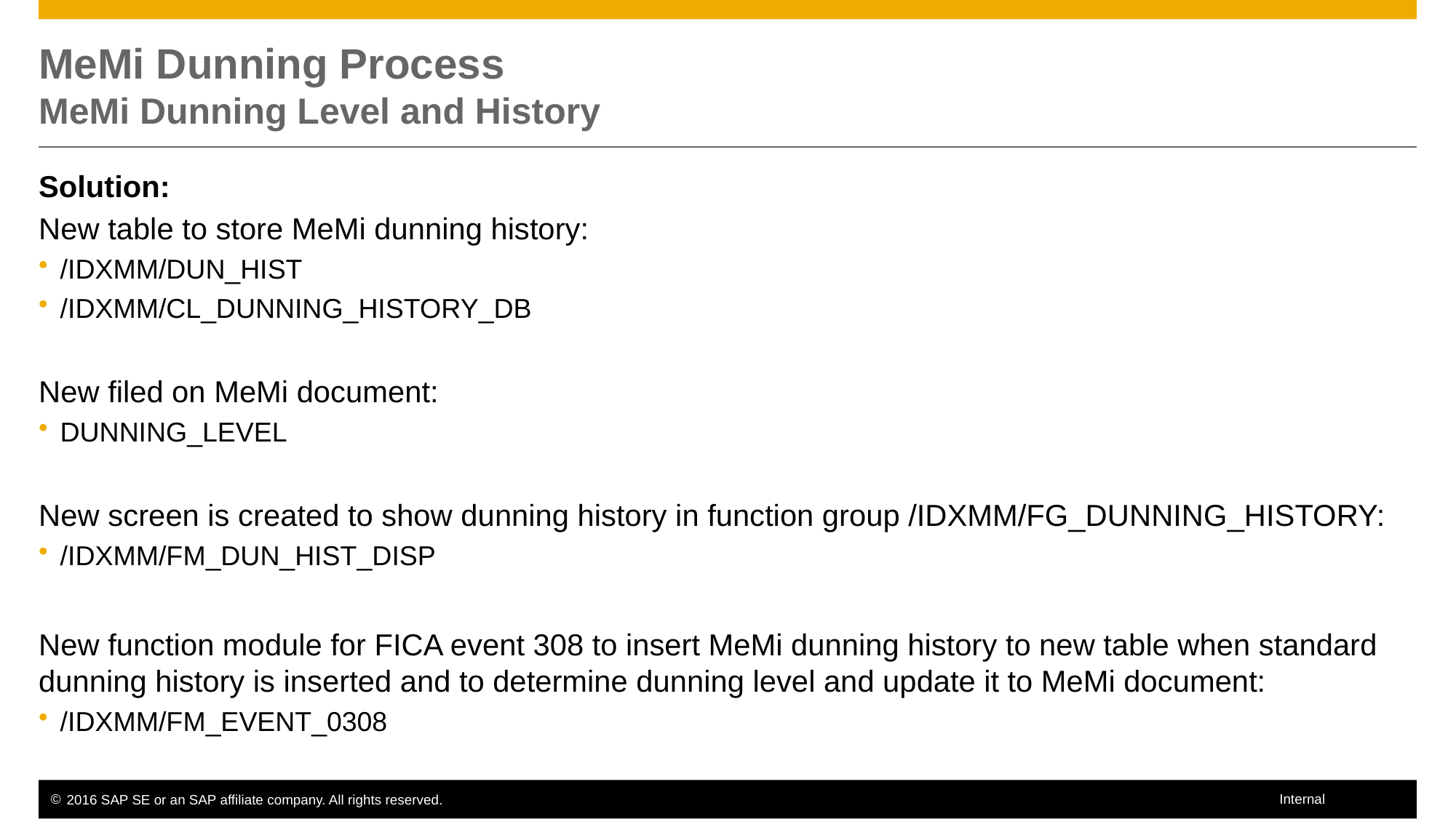

# MeMi Dunning Process MeMi Dunning Level and History
Solution:
New table to store MeMi dunning history:
/IDXMM/DUN_HIST
/IDXMM/CL_DUNNING_HISTORY_DB

New filed on MeMi document:
DUNNING_LEVEL

New screen is created to show dunning history in function group /IDXMM/FG_DUNNING_HISTORY:
/IDXMM/FM_DUN_HIST_DISP

New function module for FICA event 308 to insert MeMi dunning history to new table when standard dunning history is inserted and to determine dunning level and update it to MeMi document:
/IDXMM/FM_EVENT_0308